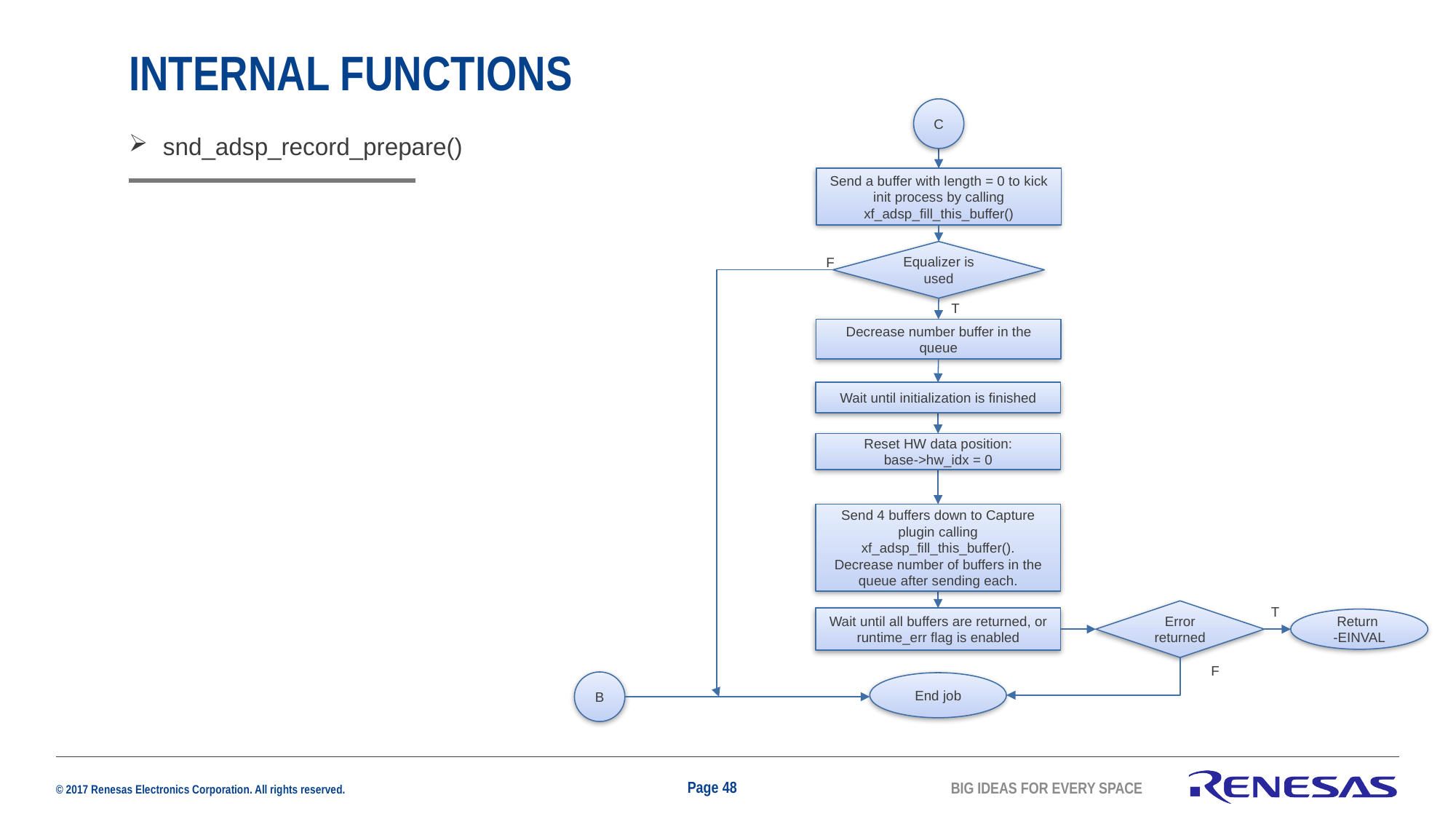

# INTERNAL FUNCTIONS
C
snd_adsp_record_prepare()
Send a buffer with length = 0 to kick init process by calling xf_adsp_fill_this_buffer()
Equalizer is used
F
T
Decrease number buffer in the queue
Wait until initialization is finished
Reset HW data position:
base->hw_idx = 0
Send 4 buffers down to Capture plugin calling xf_adsp_fill_this_buffer().
Decrease number of buffers in the queue after sending each.
T
Error returned
Wait until all buffers are returned, or
runtime_err flag is enabled
Return
-EINVAL
F
B
End job
Page 48